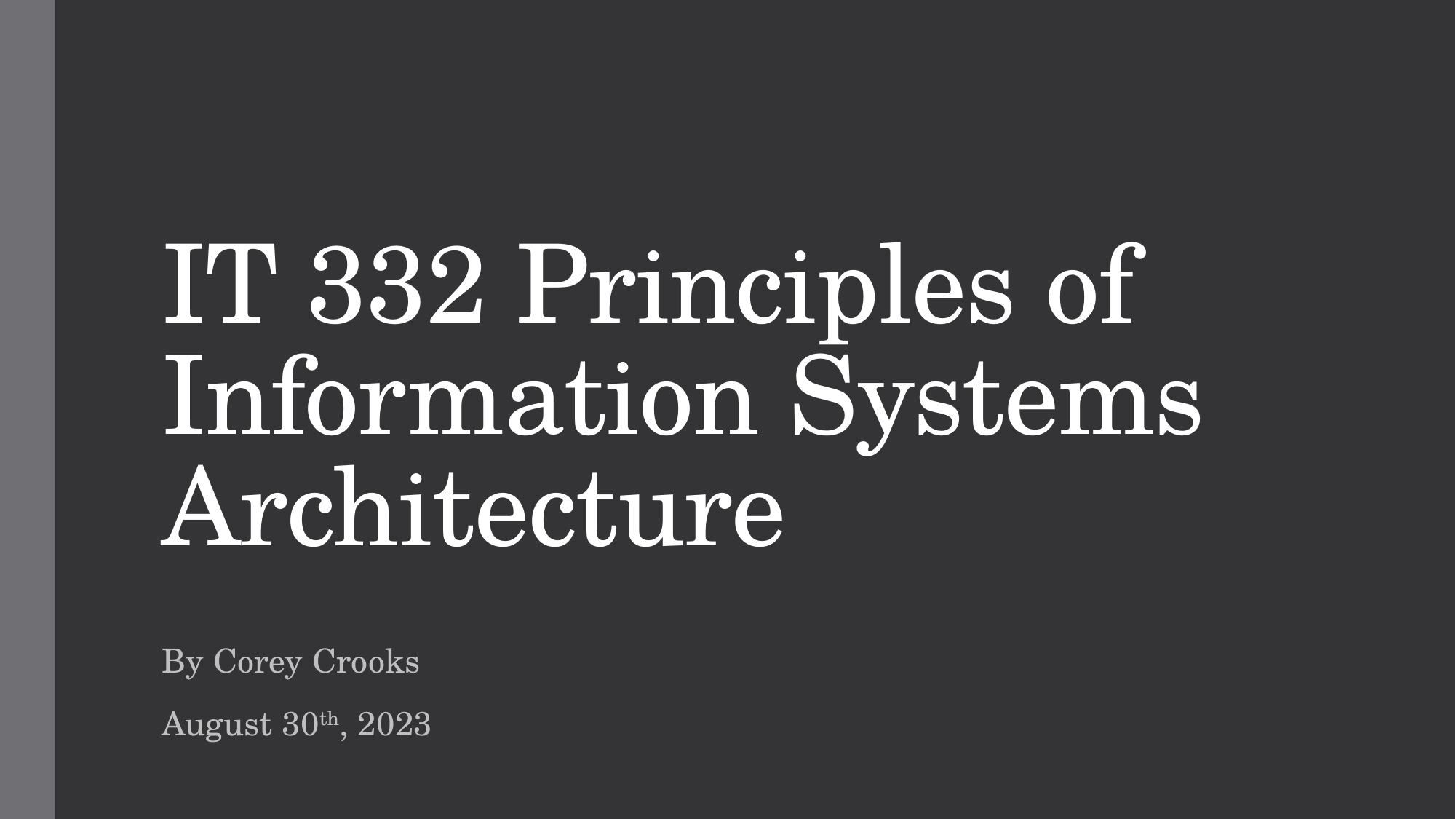

# IT 332 Principles of Information Systems Architecture

By Corey Crooks
August 30th, 2023